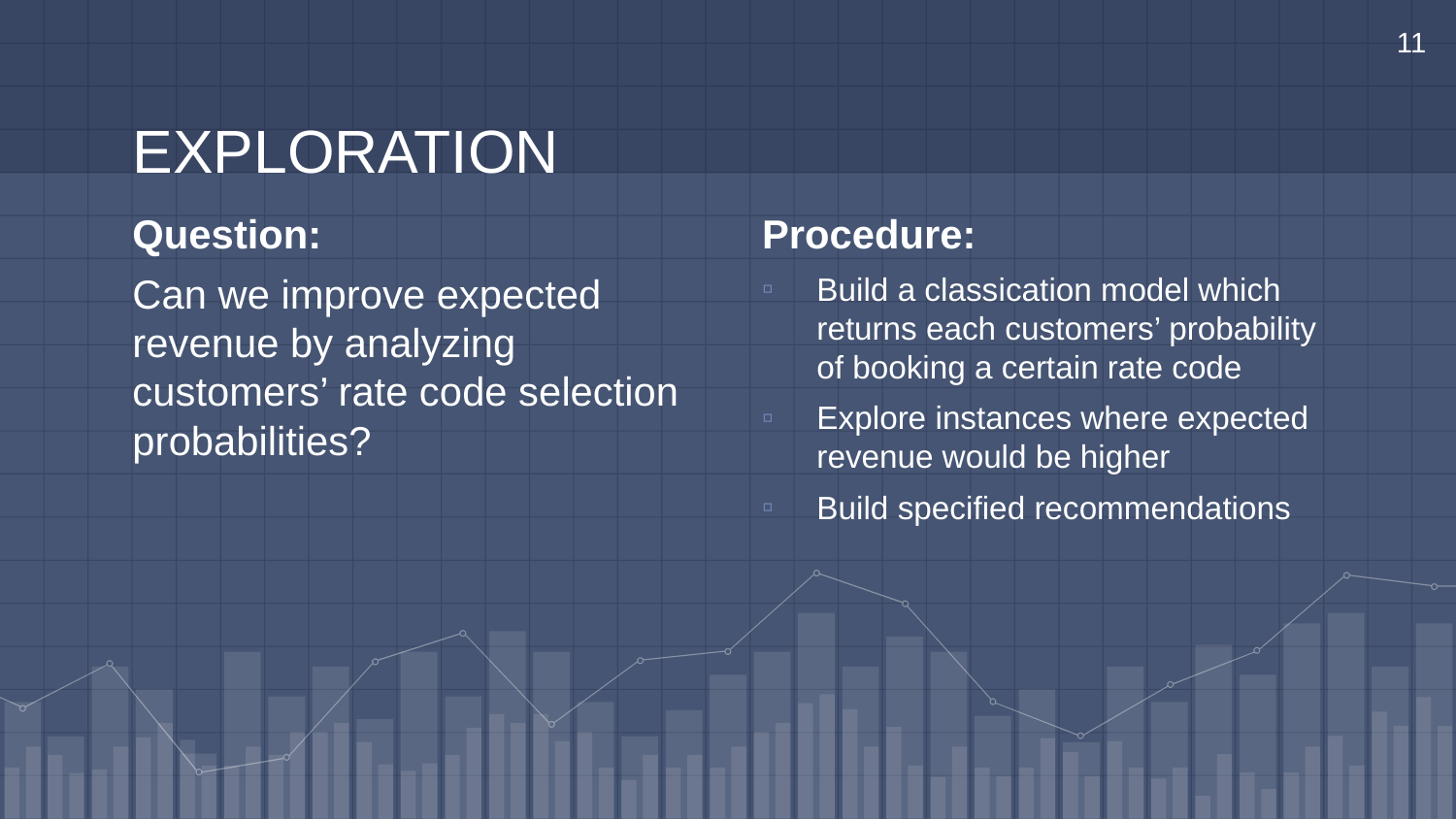

11
# EXPLORATION
Question:
Can we improve expected revenue by analyzing customers’ rate code selection probabilities?
Procedure:
Build a classication model which returns each customers’ probability of booking a certain rate code
Explore instances where expected revenue would be higher
Build specified recommendations